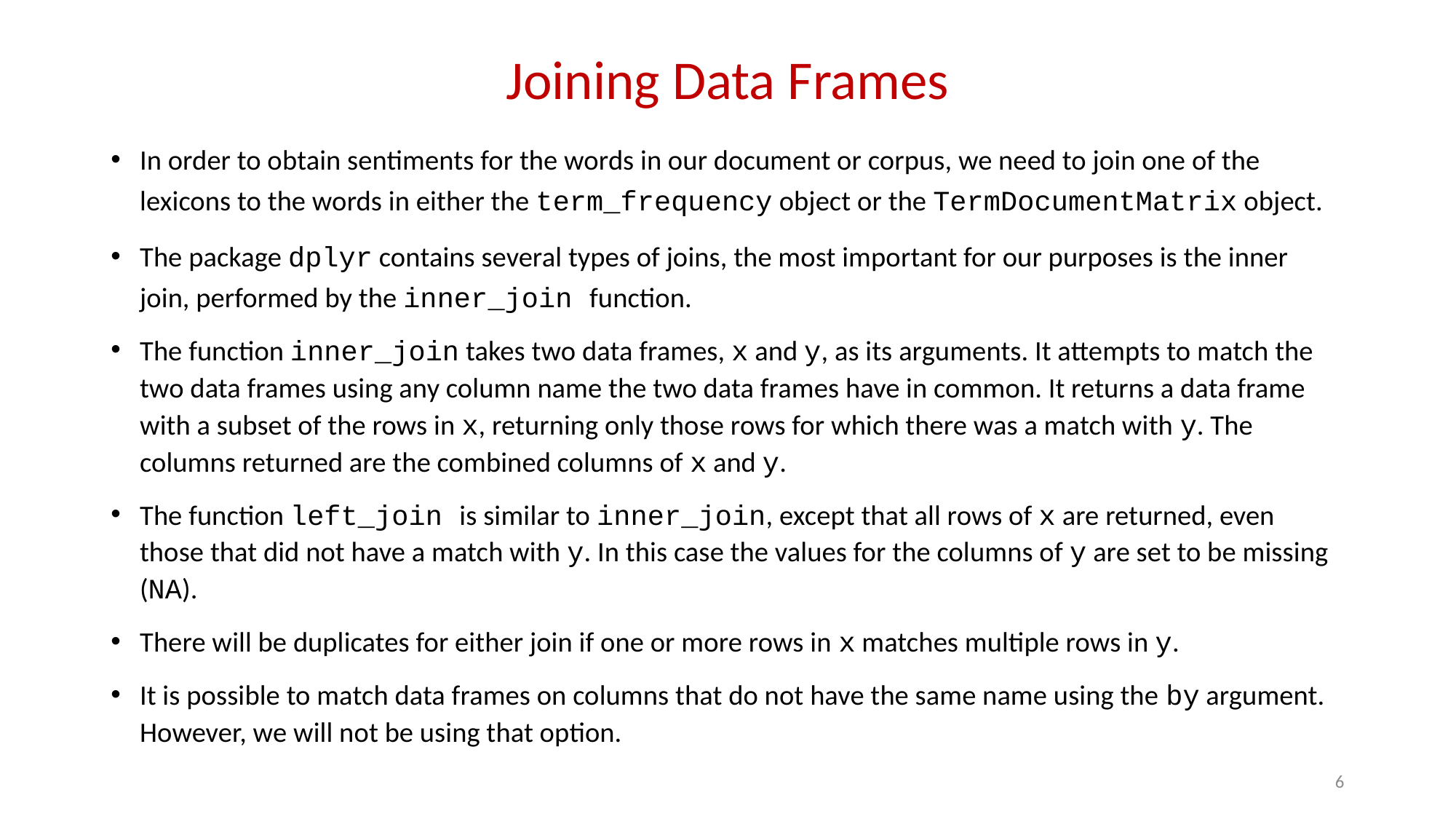

# Joining Data Frames
In order to obtain sentiments for the words in our document or corpus, we need to join one of the lexicons to the words in either the term_frequency object or the TermDocumentMatrix object.
The package dplyr contains several types of joins, the most important for our purposes is the inner join, performed by the inner_join function.
The function inner_join takes two data frames, x and y, as its arguments. It attempts to match the two data frames using any column name the two data frames have in common. It returns a data frame with a subset of the rows in x, returning only those rows for which there was a match with y. The columns returned are the combined columns of x and y.
The function left_join is similar to inner_join, except that all rows of x are returned, even those that did not have a match with y. In this case the values for the columns of y are set to be missing (NA).
There will be duplicates for either join if one or more rows in x matches multiple rows in y.
It is possible to match data frames on columns that do not have the same name using the by argument. However, we will not be using that option.

6